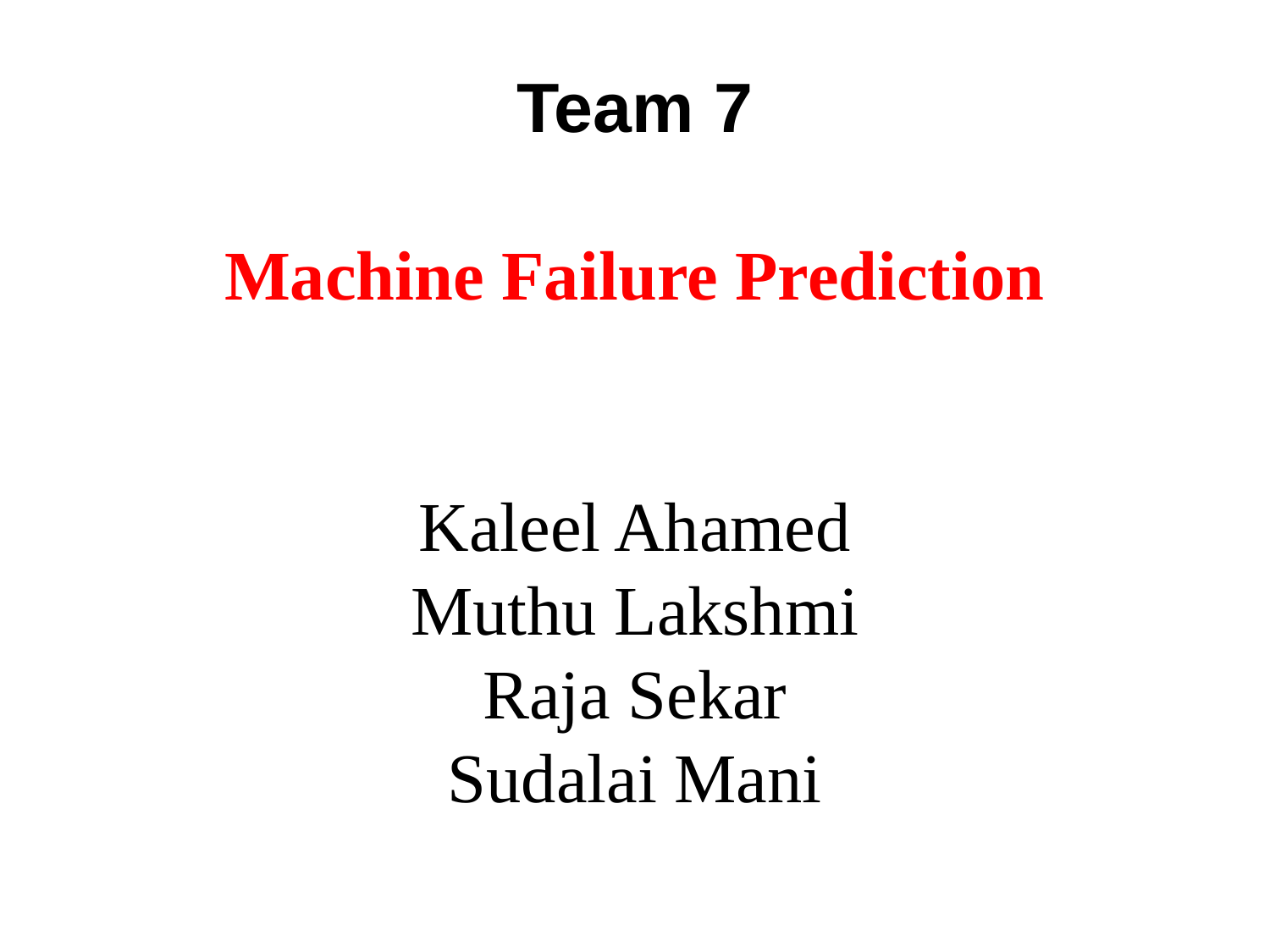

# Team 7 Machine Failure Prediction Kaleel Ahamed Muthu Lakshmi Raja Sekar Sudalai Mani